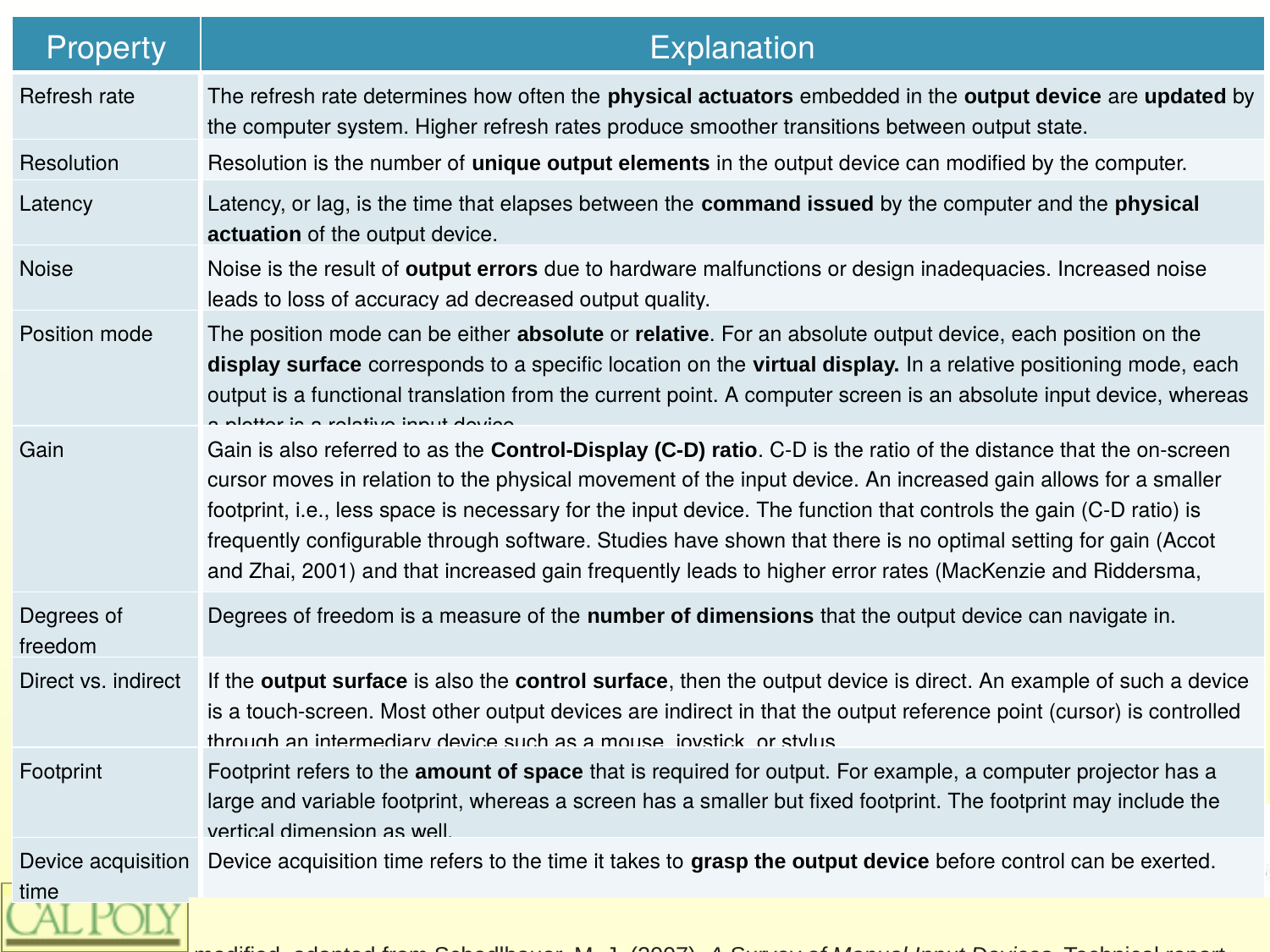

#
| Property | Explanation |
| --- | --- |
| Refresh rate | The refresh rate determines how often the physical actuators embedded in the output device are updated by the computer system. Higher refresh rates produce smoother transitions between output state. |
| Resolution | Resolution is the number of unique output elements in the output device can modified by the computer. |
| Latency | Latency, or lag, is the time that elapses between the command issued by the computer and the physical actuation of the output device. |
| Noise | Noise is the result of output errors due to hardware malfunctions or design inadequacies. Increased noise leads to loss of accuracy ad decreased output quality. |
| Position mode | The position mode can be either absolute or relative. For an absolute output device, each position on the display surface corresponds to a specific location on the virtual display. In a relative positioning mode, each output is a functional translation from the current point. A computer screen is an absolute input device, whereas a plotter is a relative input device. |
| Gain | Gain is also referred to as the Control-Display (C-D) ratio. C-D is the ratio of the distance that the on-screen cursor moves in relation to the physical movement of the input device. An increased gain allows for a smaller footprint, i.e., less space is necessary for the input device. The function that controls the gain (C-D ratio) is frequently configurable through software. Studies have shown that there is no optimal setting for gain (Accot and Zhai, 2001) and that increased gain frequently leads to higher error rates (MacKenzie and Riddersma, 1994). |
| Degrees of freedom | Degrees of freedom is a measure of the number of dimensions that the output device can navigate in. |
| Direct vs. indirect | If the output surface is also the control surface, then the output device is direct. An example of such a device is a touch-screen. Most other output devices are indirect in that the output reference point (cursor) is controlled through an intermediary device such as a mouse, joystick, or stylus. |
| Footprint | Footprint refers to the amount of space that is required for output. For example, a computer projector has a large and variable footprint, whereas a screen has a smaller but fixed footprint. The footprint may include the vertical dimension as well. |
| Device acquisition time | Device acquisition time refers to the time it takes to grasp the output device before control can be exerted. |

modified, adapted from Schedlbauer, M. J. (2007). A Survey of Manual Input Devices. Technical report, University of Massachusetts.
18